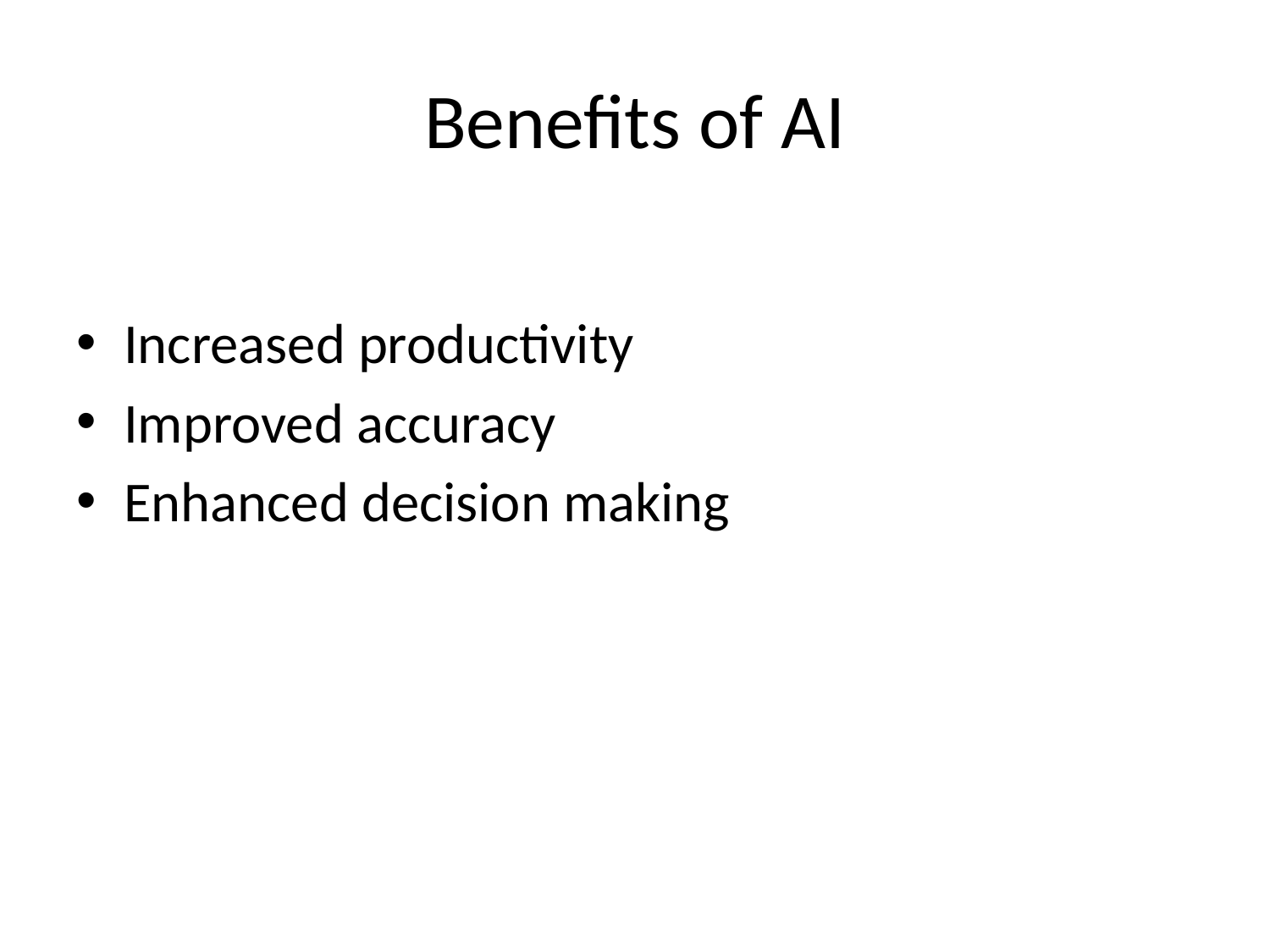

# Benefits of AI

Increased productivity
Improved accuracy
Enhanced decision making